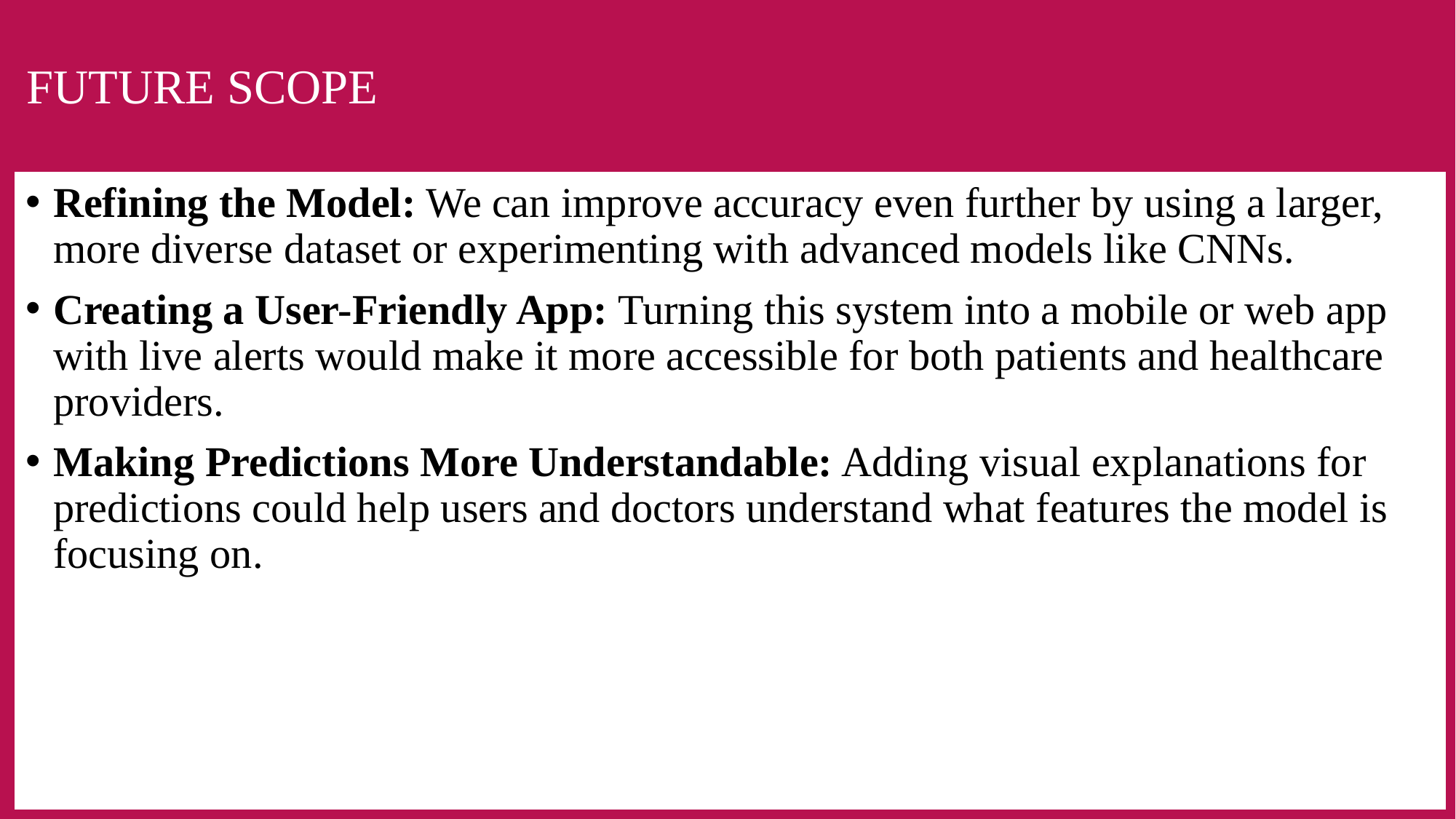

# FUTURE SCOPE
Refining the Model: We can improve accuracy even further by using a larger, more diverse dataset or experimenting with advanced models like CNNs.
Creating a User-Friendly App: Turning this system into a mobile or web app with live alerts would make it more accessible for both patients and healthcare providers.
Making Predictions More Understandable: Adding visual explanations for predictions could help users and doctors understand what features the model is focusing on.